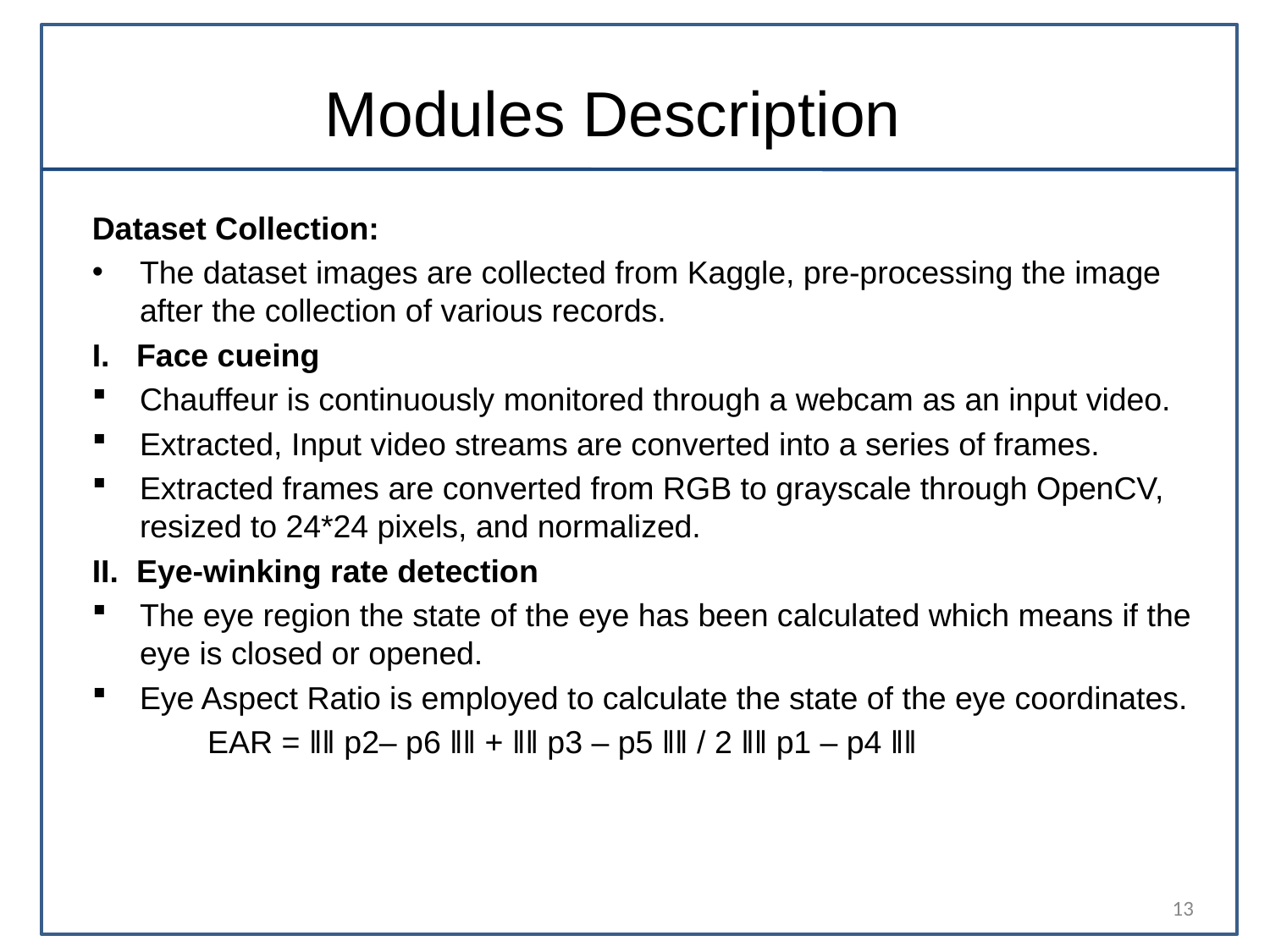

# Modules Description
Dataset Collection:
The dataset images are collected from Kaggle, pre-processing the image after the collection of various records.
I.   Face cueing
Chauffeur is continuously monitored through a webcam as an input video.
Extracted, Input video streams are converted into a series of frames.
Extracted frames are converted from RGB to grayscale through OpenCV, resized to 24*24 pixels, and normalized.
II.  Eye-winking rate detection
The eye region the state of the eye has been calculated which means if the eye is closed or opened.
Eye Aspect Ratio is employed to calculate the state of the eye coordinates.
             EAR = ǁǁ p2– p6 ǁǁ + ǁǁ p3 – p5 ǁǁ / 2 ǁǁ p1 – p4 ǁǁ

13